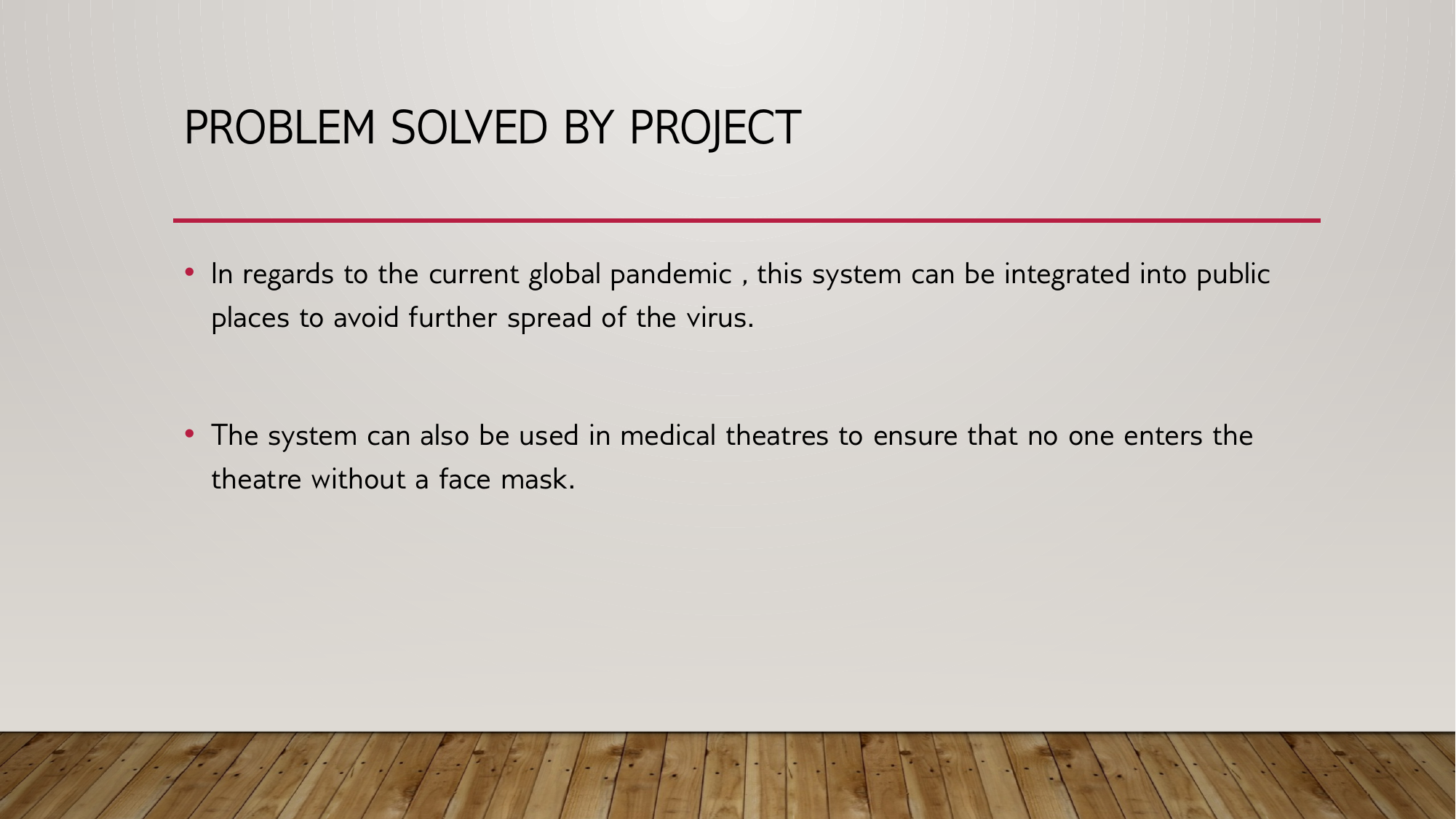

# PROBLEM SOLVED BY PROJECT
In regards to the current global pandemic , this system can be integrated into public places to avoid further spread of the virus.

The system can also be used in medical theatres to ensure that no one enters the theatre without a face mask.